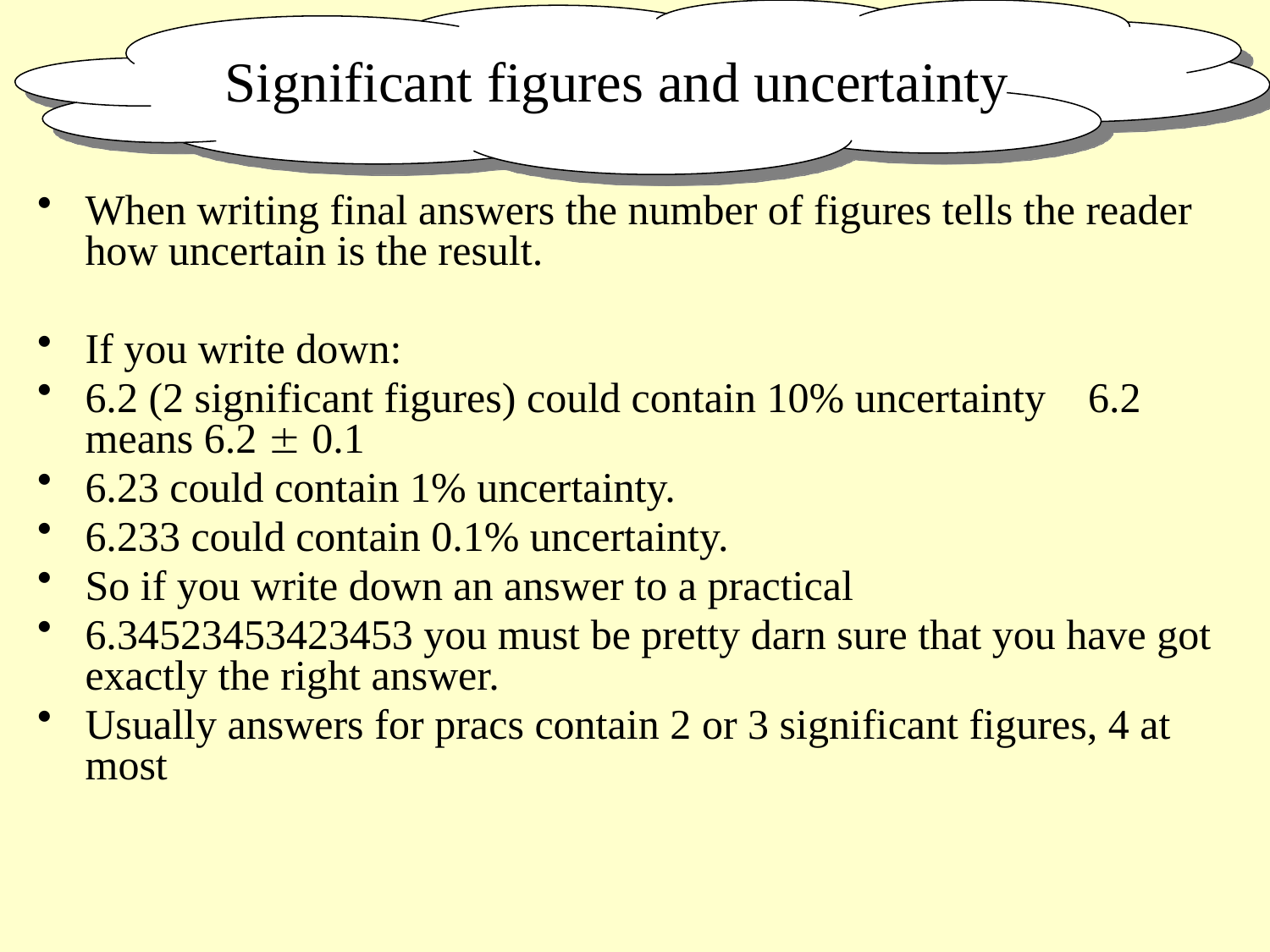

# Significant figures and uncertainty

When writing final answers the number of figures tells the reader how uncertain is the result.

If you write down:
6.2 (2 significant figures) could contain 10% uncertainty    6.2 means 6.2 ± 0.1
6.23 could contain 1% uncertainty.
6.233 could contain 0.1% uncertainty.
So if you write down an answer to a practical
6.34523453423453 you must be pretty darn sure that you have got exactly the right answer.
Usually answers for pracs contain 2 or 3 significant figures, 4 at most